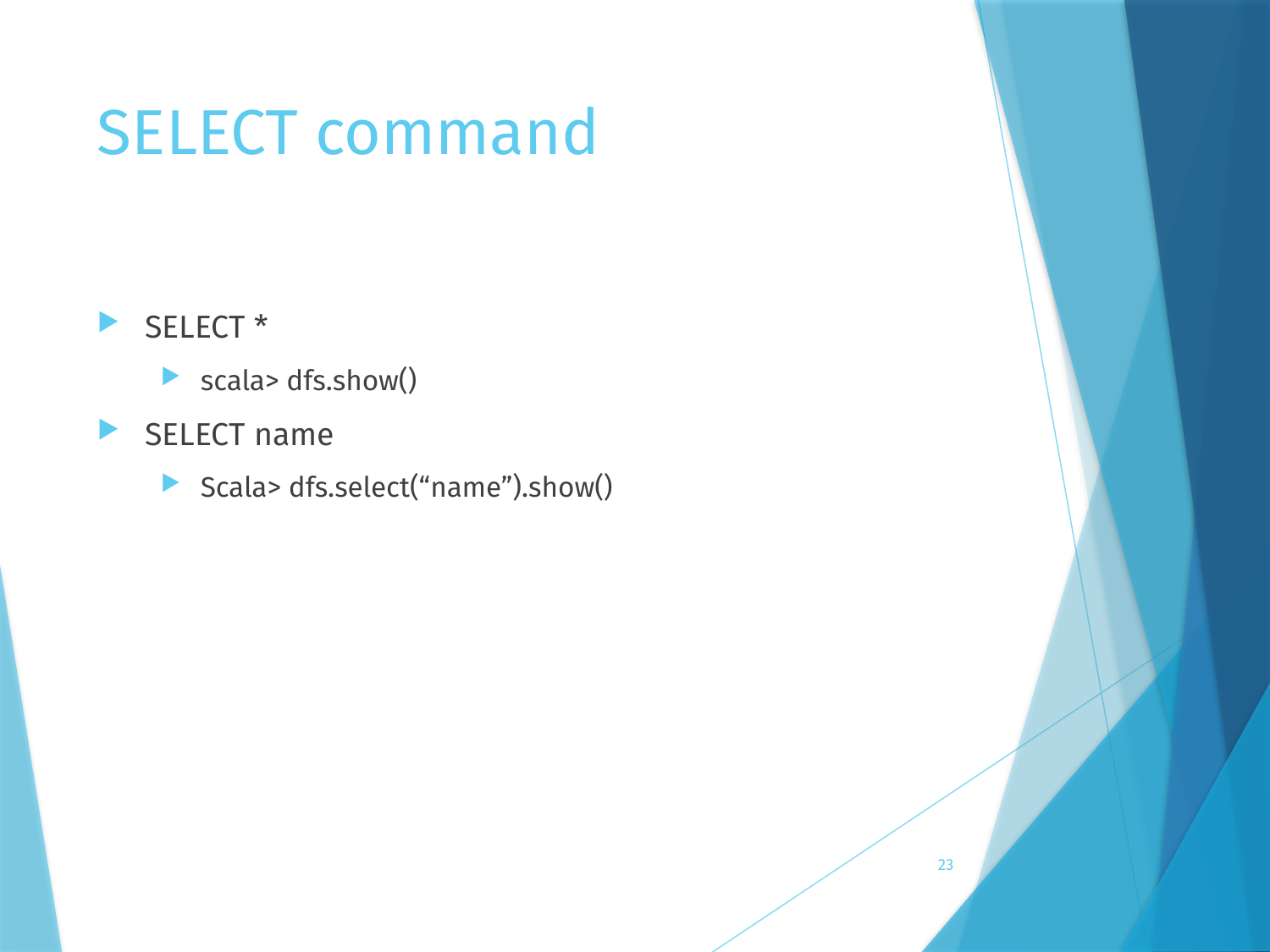

# SELECT command
SELECT *
scala> dfs.show()
SELECT name
Scala> dfs.select(“name”).show()
23